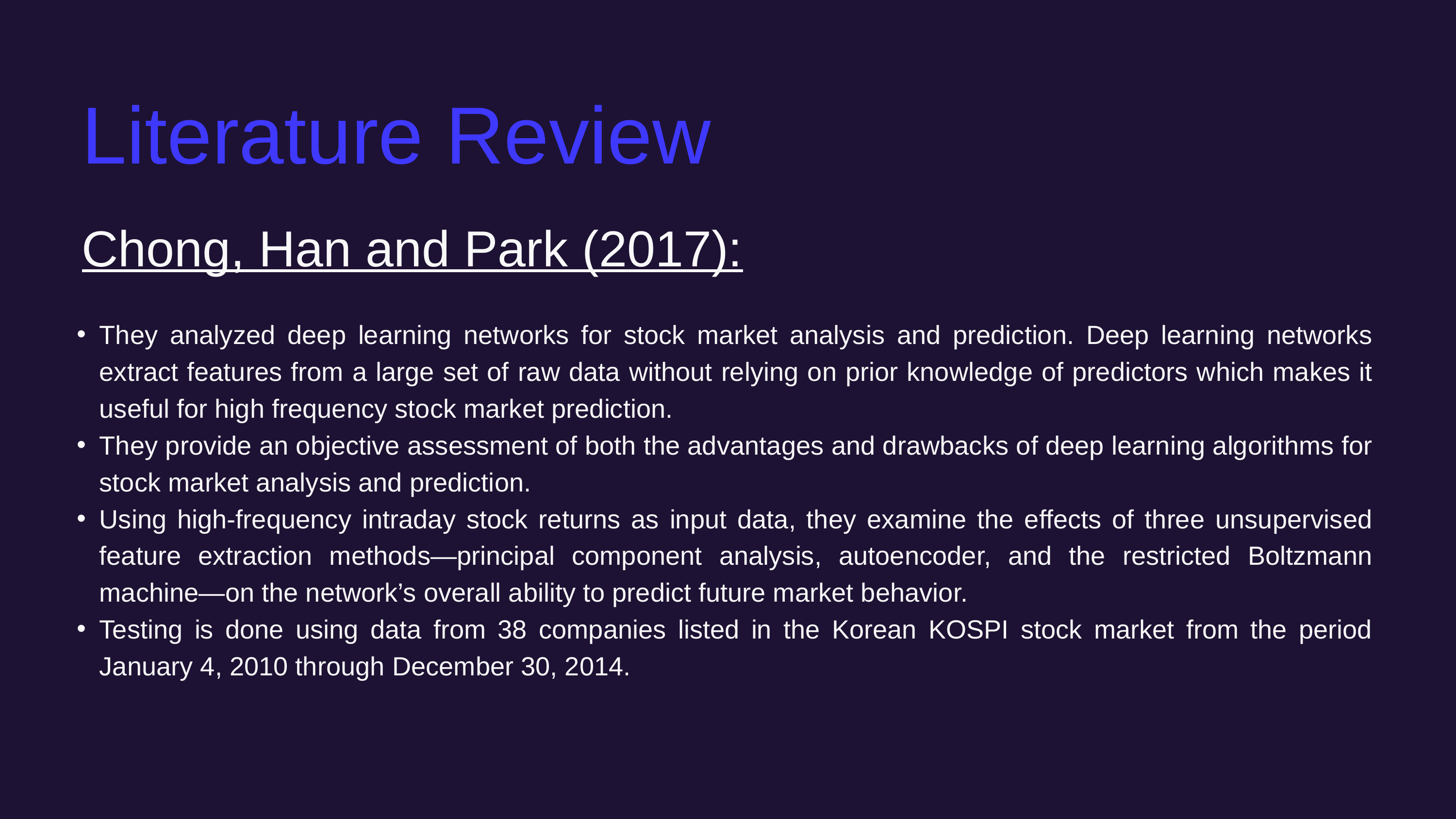

Literature Review
Chong, Han and Park (2017):
They analyzed deep learning networks for stock market analysis and prediction. Deep learning networks extract features from a large set of raw data without relying on prior knowledge of predictors which makes it useful for high frequency stock market prediction.
They provide an objective assessment of both the advantages and drawbacks of deep learning algorithms for stock market analysis and prediction.
Using high-frequency intraday stock returns as input data, they examine the effects of three unsupervised feature extraction methods—principal component analysis, autoencoder, and the restricted Boltzmann machine—on the network’s overall ability to predict future market behavior.
Testing is done using data from 38 companies listed in the Korean KOSPI stock market from the period January 4, 2010 through December 30, 2014.